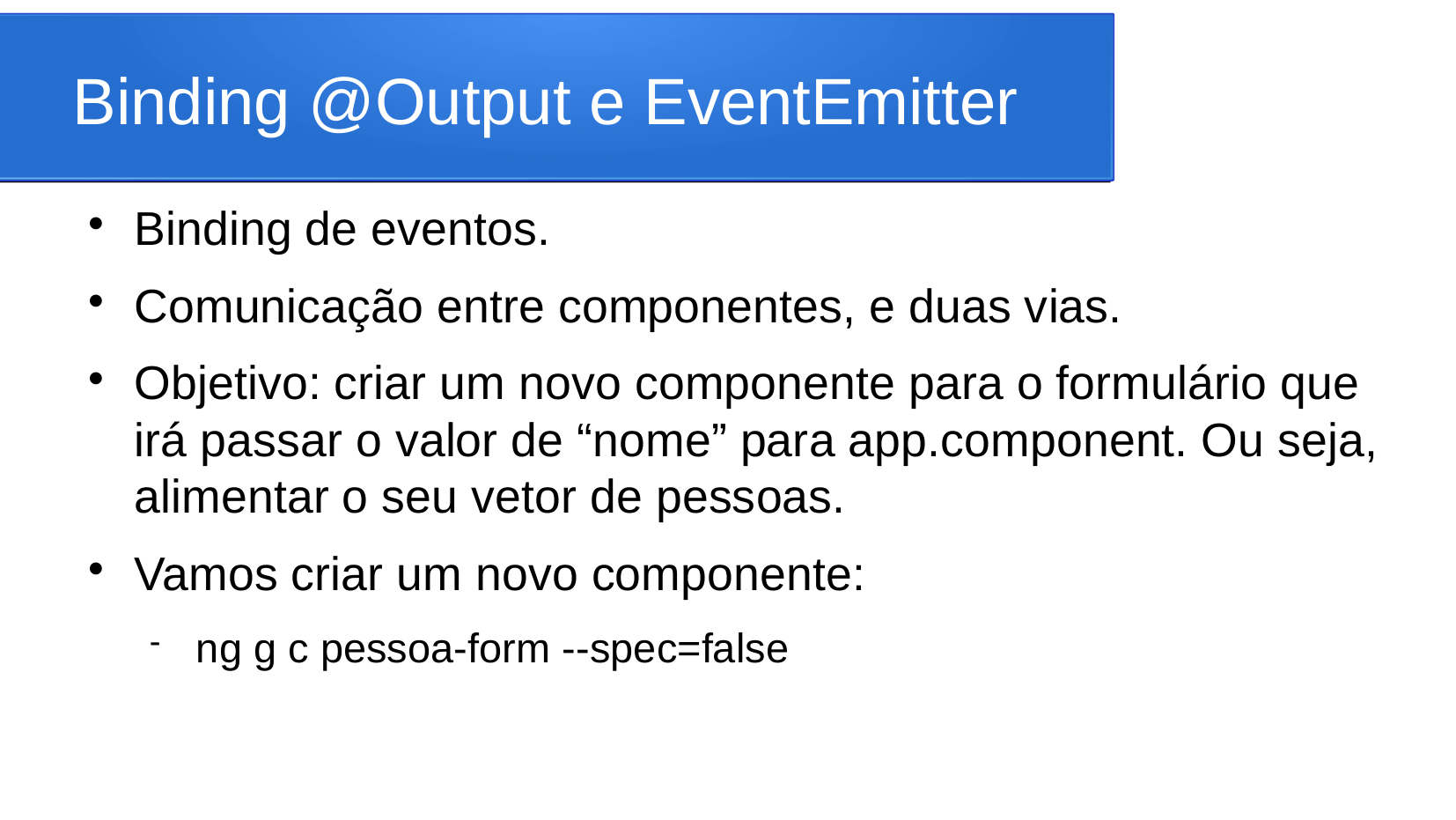

Binding @Output e EventEmitter
Binding de eventos.
Comunicação entre componentes, e duas vias.
Objetivo: criar um novo componente para o formulário que irá passar o valor de “nome” para app.component. Ou seja, alimentar o seu vetor de pessoas.
Vamos criar um novo componente:
ng g c pessoa-form --spec=false